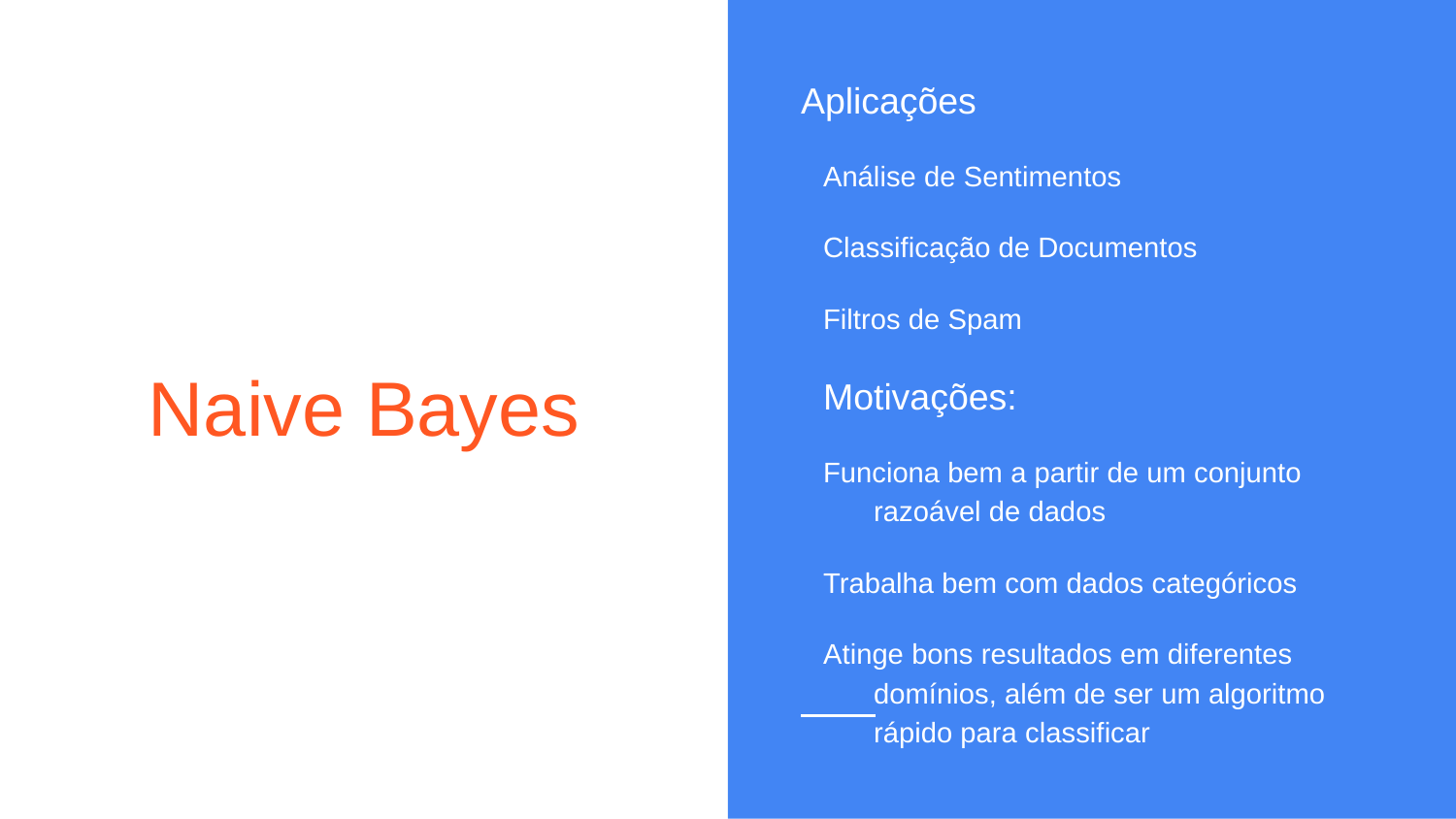

Aplicações
Análise de Sentimentos
Classificação de Documentos
Filtros de Spam
Motivações:
Funciona bem a partir de um conjunto razoável de dados
Trabalha bem com dados categóricos
Atinge bons resultados em diferentes domínios, além de ser um algoritmo rápido para classificar
# Naive Bayes